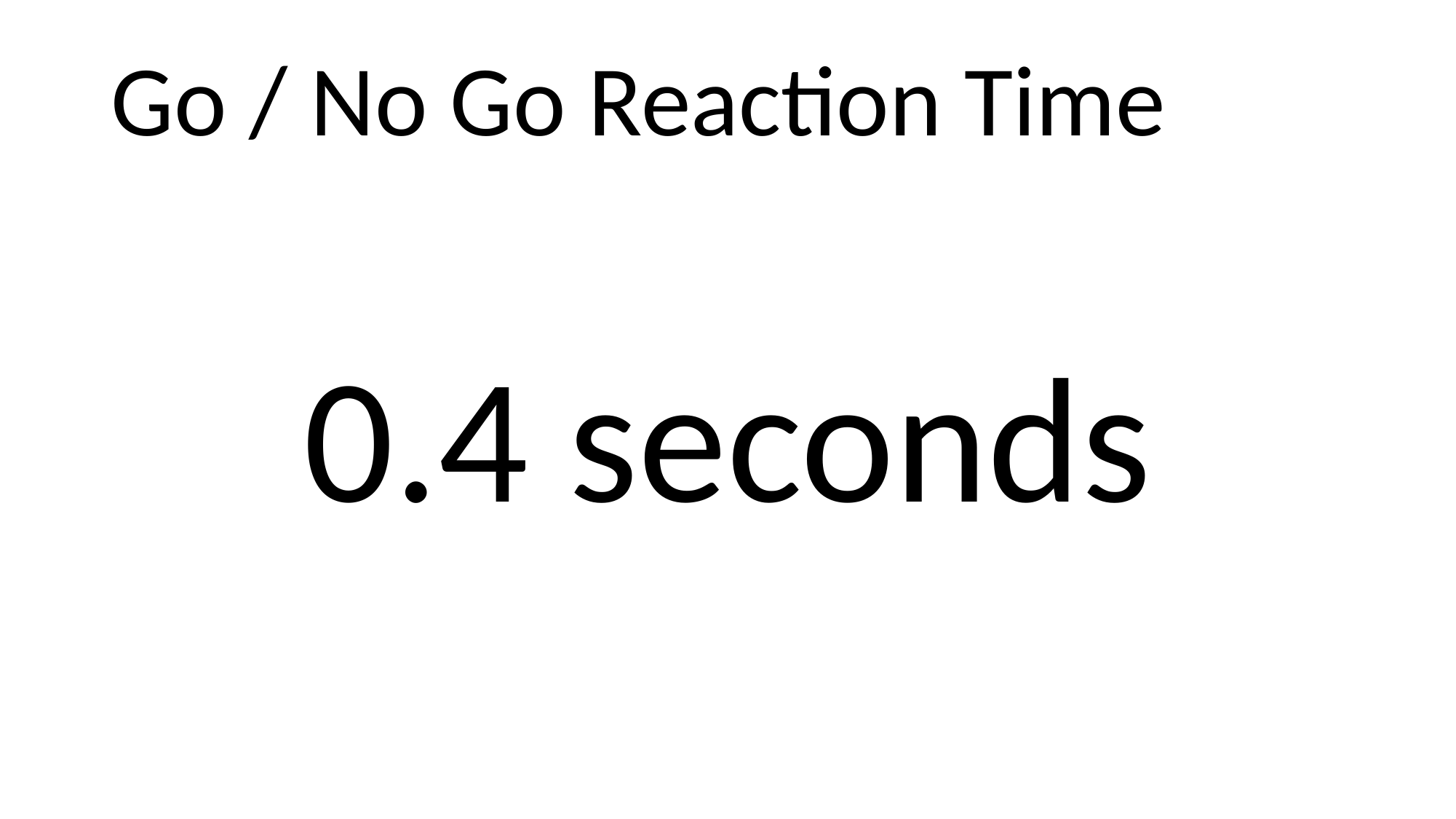

# Go / No Go Reaction Time

0.4 seconds